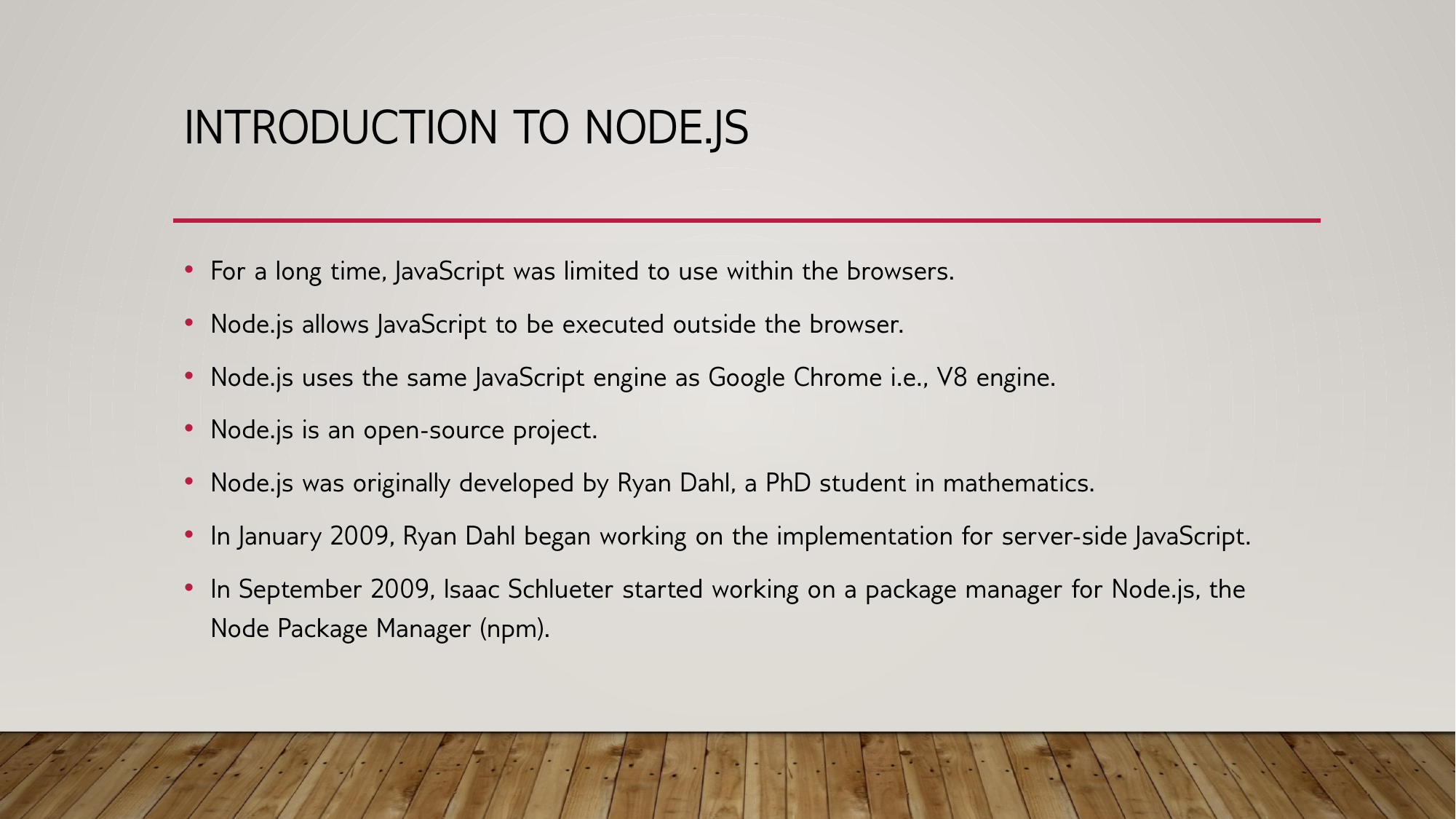

# Introduction to NOde.js
For a long time, JavaScript was limited to use within the browsers.
Node.js allows JavaScript to be executed outside the browser.
Node.js uses the same JavaScript engine as Google Chrome i.e., V8 engine.
Node.js is an open-source project.
Node.js was originally developed by Ryan Dahl, a PhD student in mathematics.
In January 2009, Ryan Dahl began working on the implementation for server-side JavaScript.
In September 2009, Isaac Schlueter started working on a package manager for Node.js, the Node Package Manager (npm).